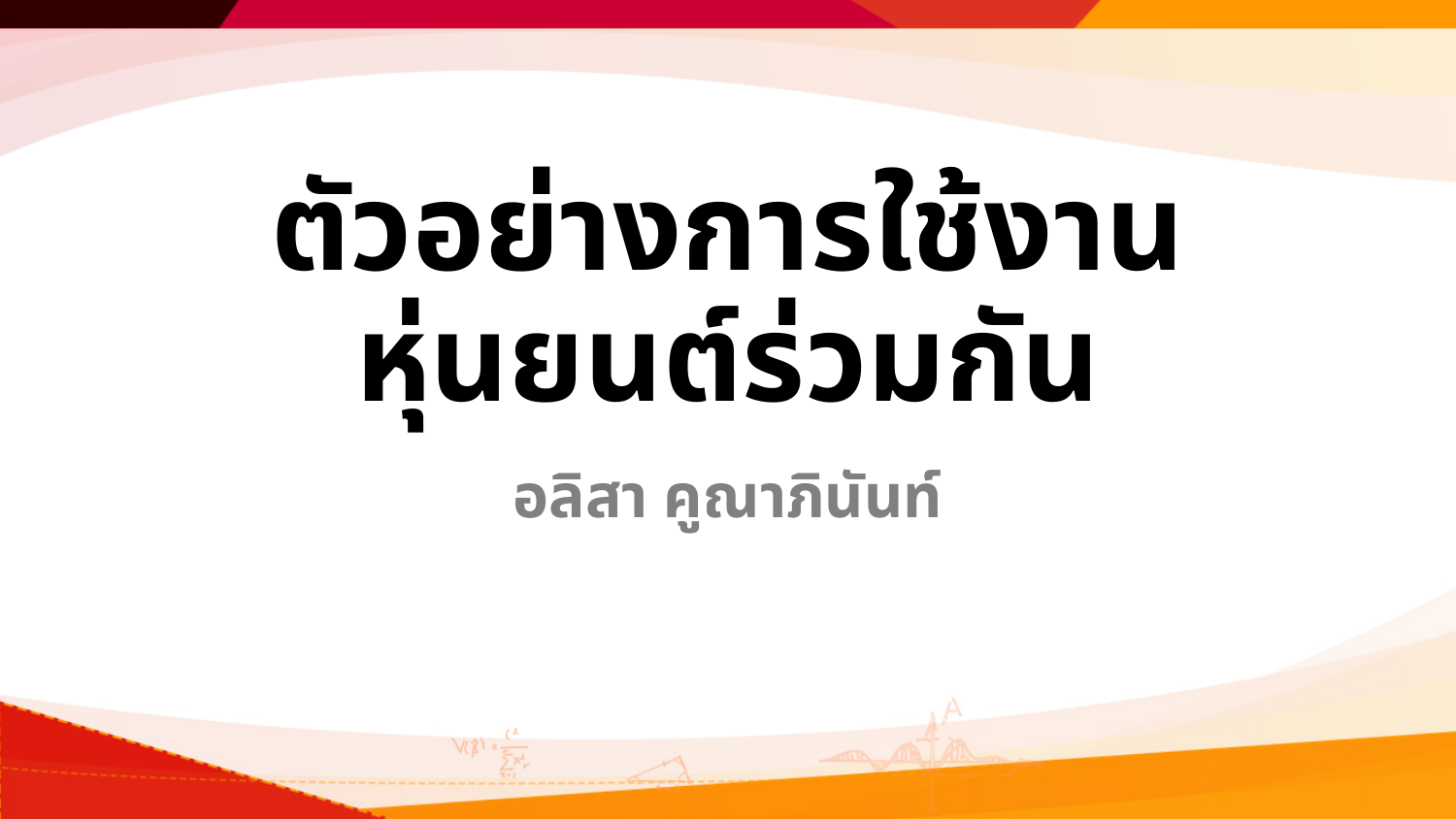

# ตัวอย่างการใช้งานหุ่นยนต์ร่วมกัน
อลิสา คูณาภินันท์